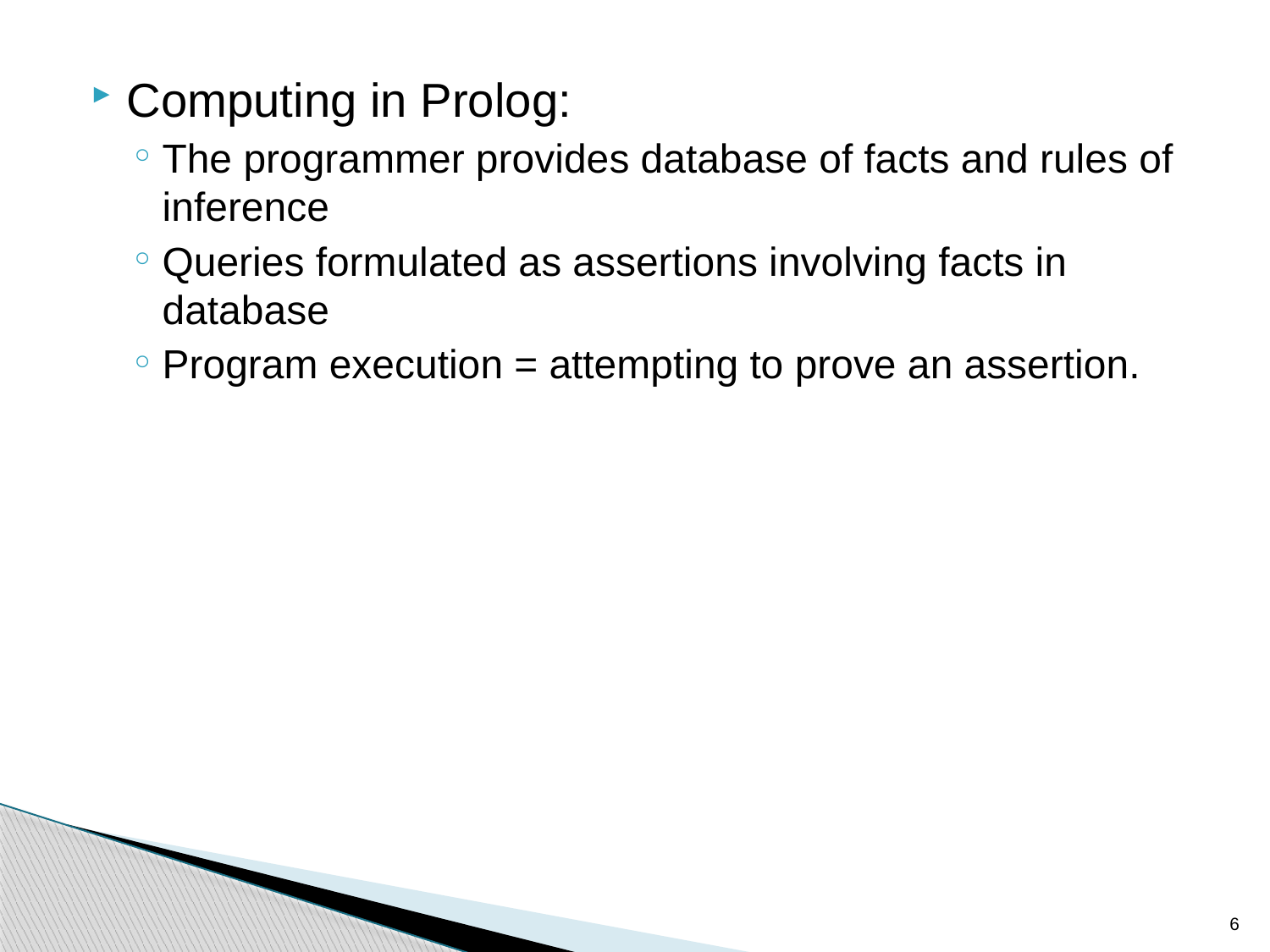

Computing in Prolog:
The programmer provides database of facts and rules of inference
Queries formulated as assertions involving facts in database
Program execution = attempting to prove an assertion.
6